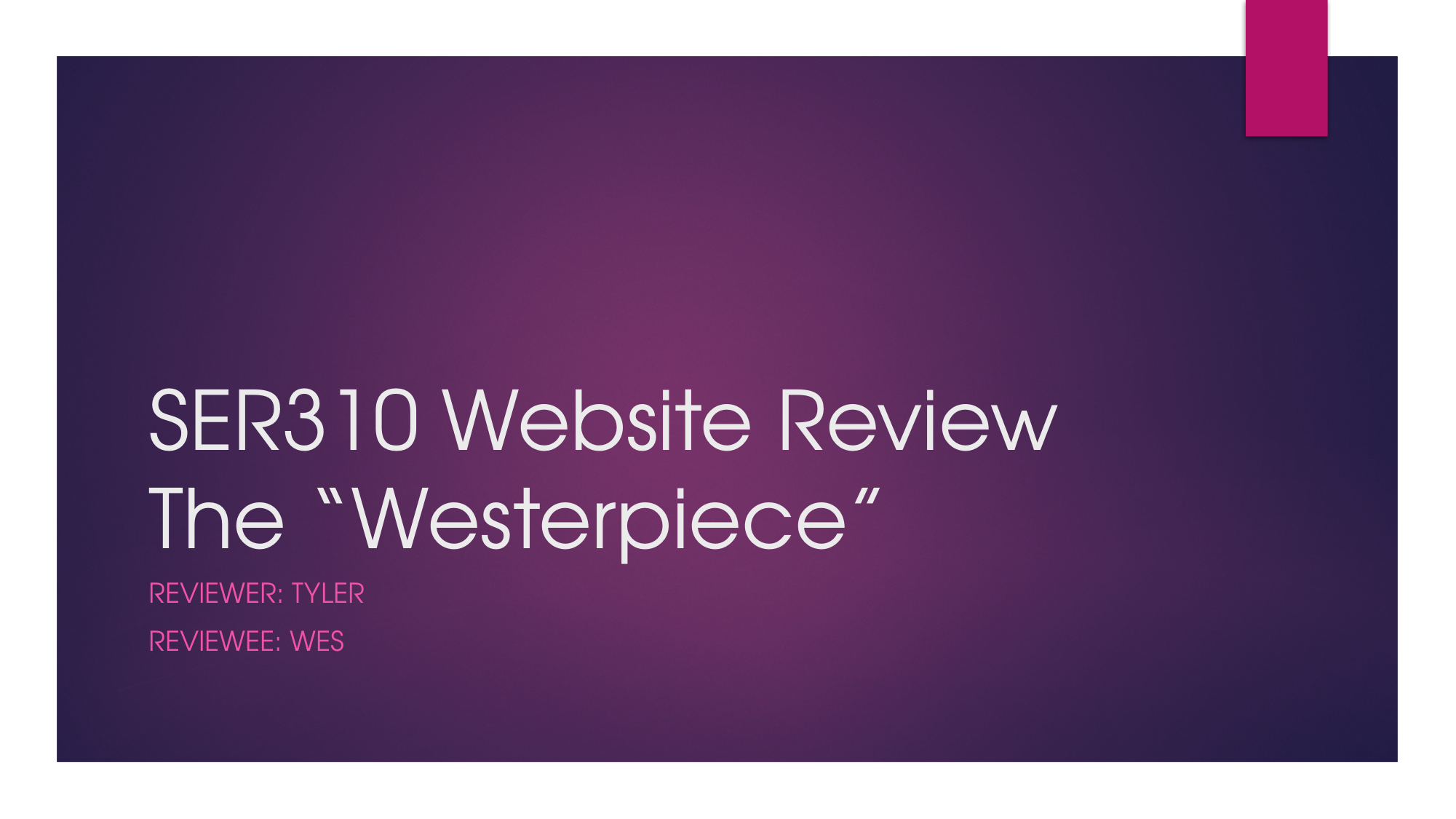

# SER310 Website Review The “Westerpiece”
Reviewer: Tyler
Reviewee: Wes